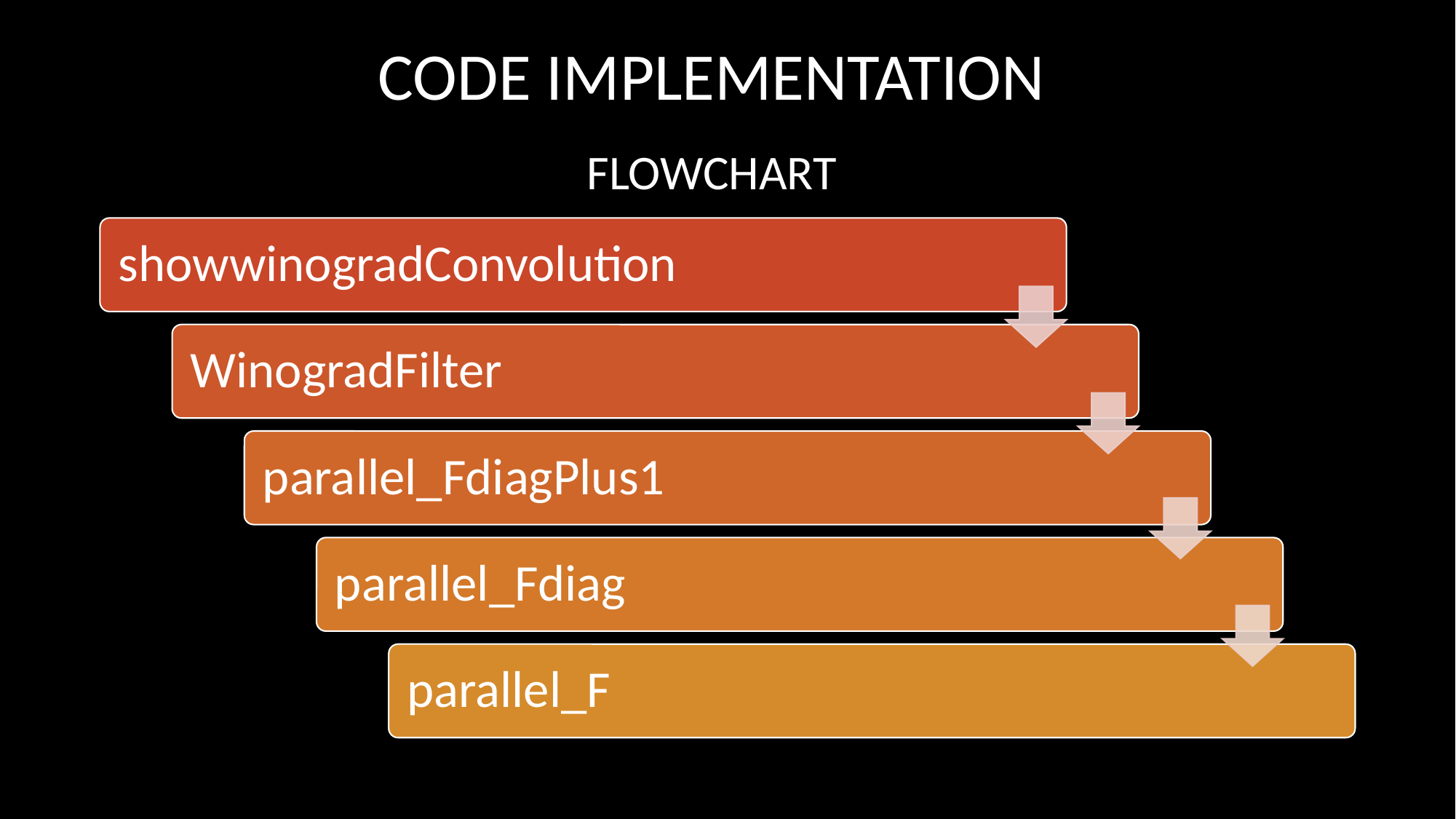

# CODE IMPLEMENTATION
FLOWCHART

showwinogradConvolution

WinogradFilter

parallel_FdiagPlus1

parallel_Fdiag

parallel_F